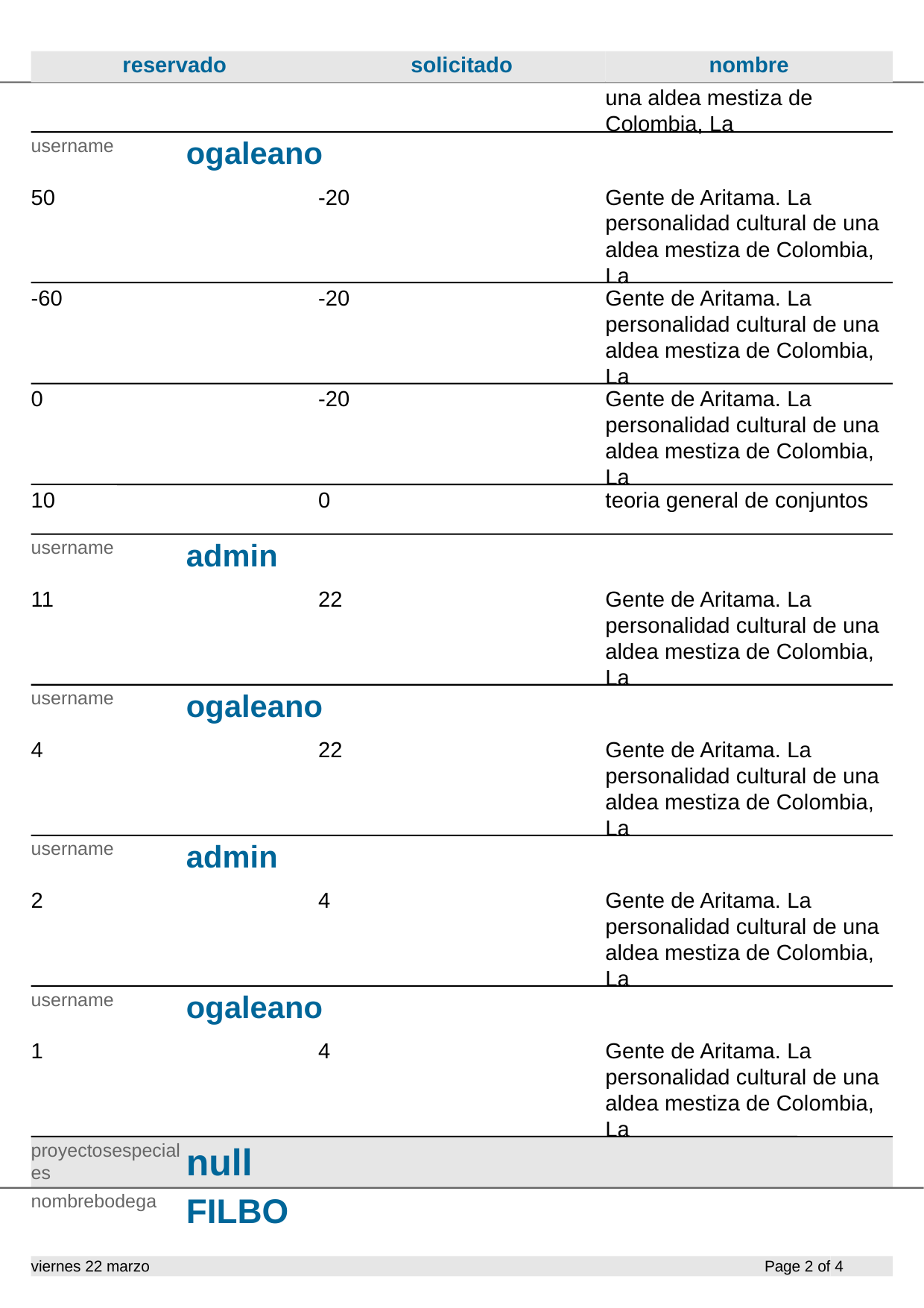

reservado
solicitado
nombre

una aldea mestiza de Colombia, La

username
ogaleano
50
-20
Gente de Aritama. La personalidad cultural de una aldea mestiza de Colombia, La

-60
-20
Gente de Aritama. La personalidad cultural de una aldea mestiza de Colombia, La

0
-20
Gente de Aritama. La personalidad cultural de una aldea mestiza de Colombia, La

10
0
teoria general de conjuntos

username
admin
11
22
Gente de Aritama. La personalidad cultural de una aldea mestiza de Colombia, La

username
ogaleano
4
22
Gente de Aritama. La personalidad cultural de una aldea mestiza de Colombia, La

username
admin
2
4
Gente de Aritama. La personalidad cultural de una aldea mestiza de Colombia, La

username
ogaleano
1
4
Gente de Aritama. La personalidad cultural de una aldea mestiza de Colombia, La

proyectosespeciales
null

nombrebodega
FILBO
Page 2 of
viernes 22 marzo
 4